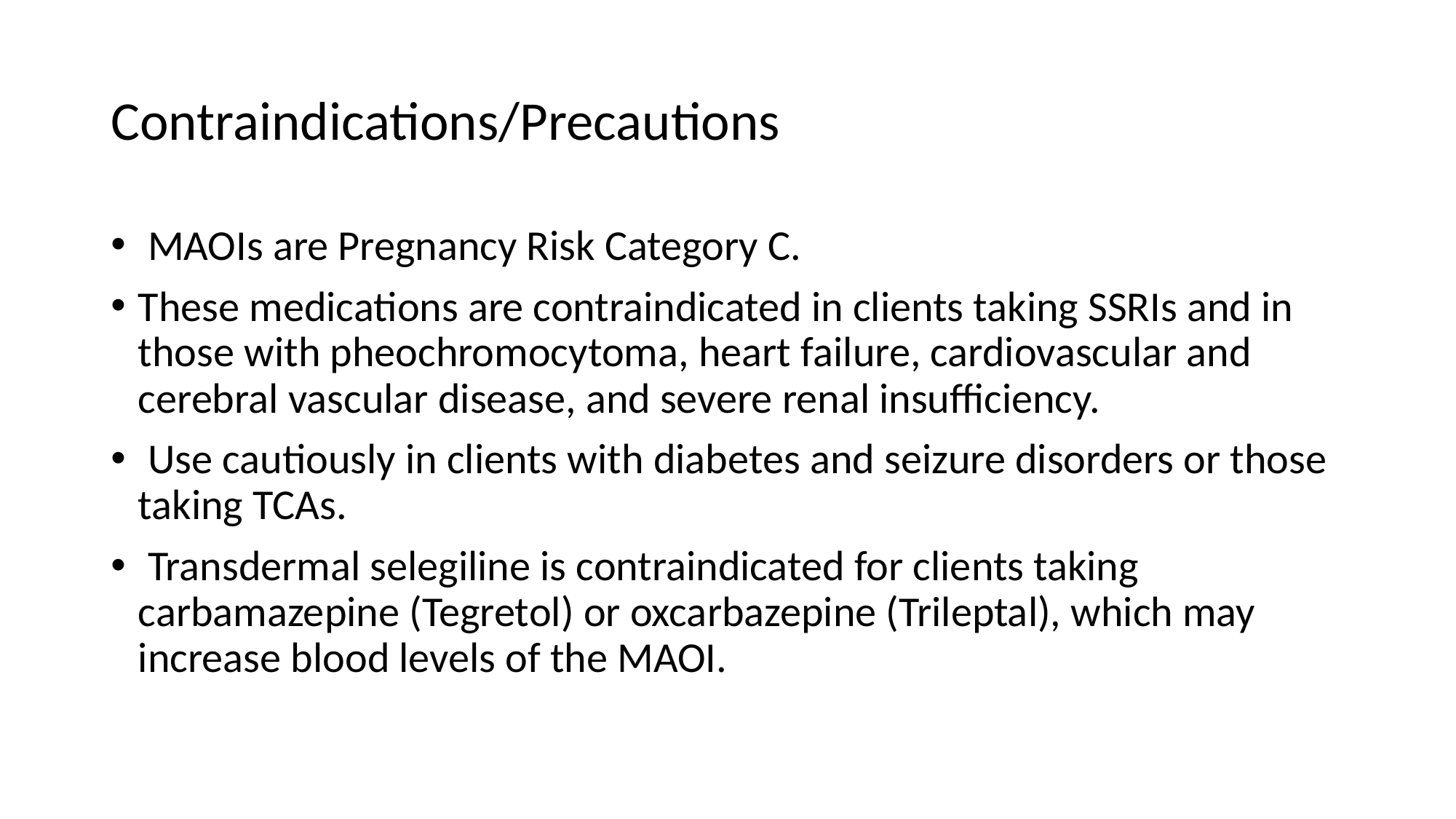

# Contraindications/Precautions
 MAOIs are Pregnancy Risk Category C.
These medications are contraindicated in clients taking SSRIs and in those with pheochromocytoma, heart failure, cardiovascular and cerebral vascular disease, and severe renal insufficiency.
 Use cautiously in clients with diabetes and seizure disorders or those taking TCAs.
 Transdermal selegiline is contraindicated for clients taking carbamazepine (Tegretol) or oxcarbazepine (Trileptal), which may increase blood levels of the MAOI.